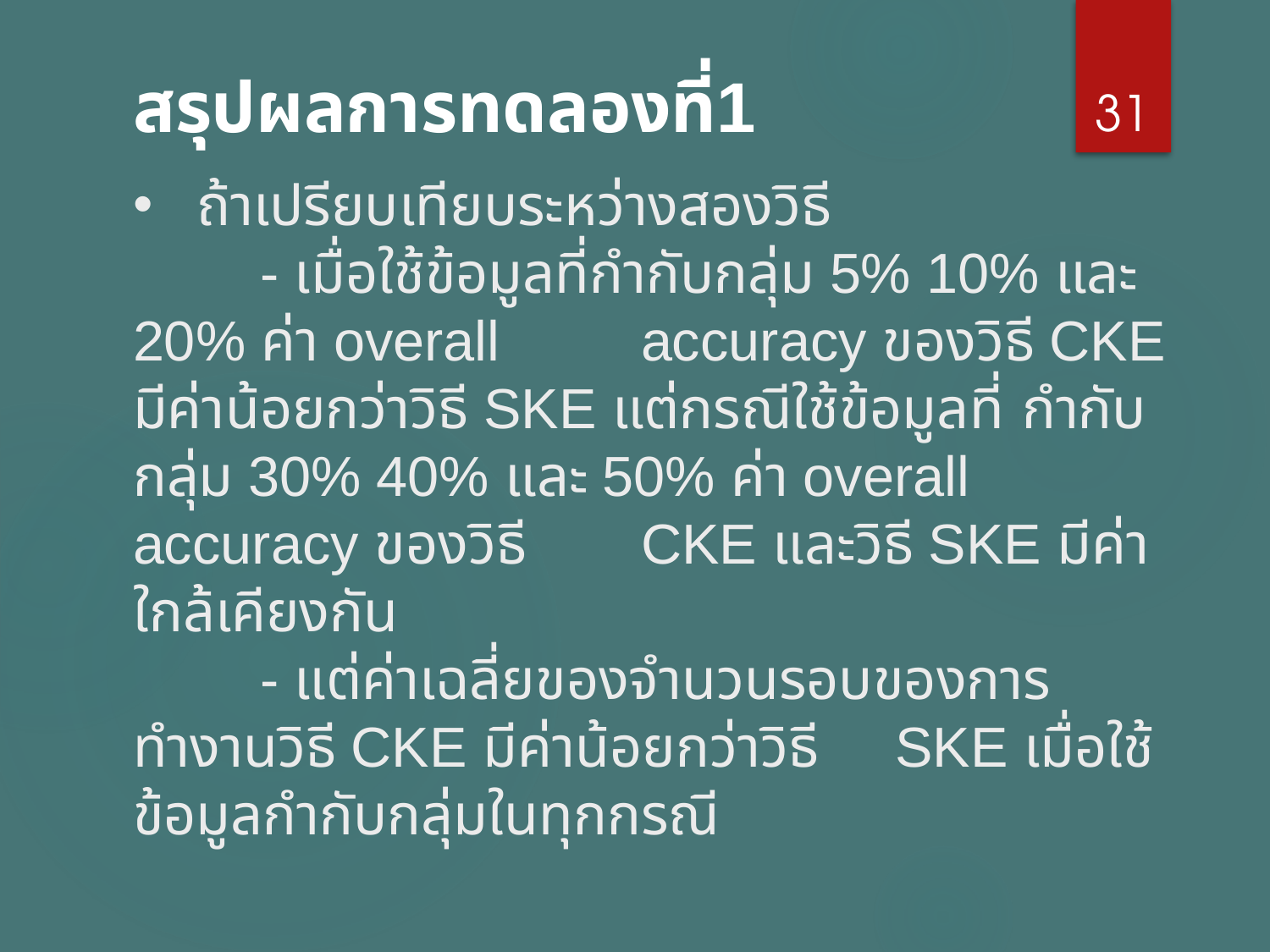

31
# สรุปผลการทดลองที่1
ถ้าเปรียบเทียบระหว่างสองวิธี
	- เมื่อใช้ข้อมูลที่กำกับกลุ่ม 5% 10% และ 20% ค่า overall 	accuracy ของวิธี CKE มีค่าน้อยกว่าวิธี SKE แต่กรณีใช้ข้อมูลที่	กำกับกลุ่ม 30% 40% และ 50% ค่า overall accuracy ของวิธี 	CKE และวิธี SKE มีค่าใกล้เคียงกัน
	- แต่ค่าเฉลี่ยของจำนวนรอบของการทำงานวิธี CKE มีค่าน้อยกว่าวิธี 	SKE เมื่อใช้ข้อมูลกำกับกลุ่มในทุกกรณี